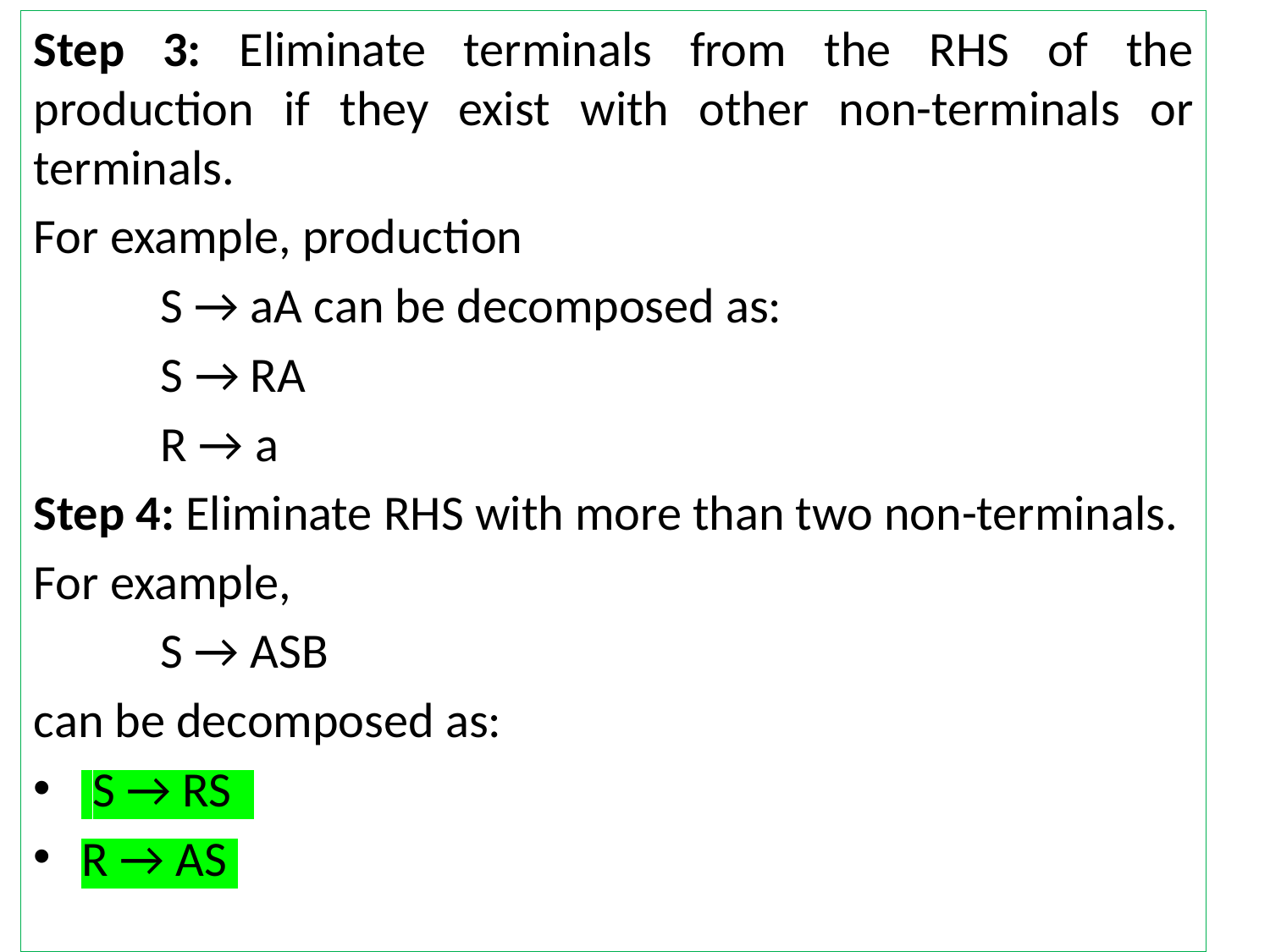

Step 3: Eliminate terminals from the RHS of the production if they exist with other non-terminals or terminals.
For example, production
	S → aA can be decomposed as:
S → RA
R → a
Step 4: Eliminate RHS with more than two non-terminals.
For example,
	S → ASB
can be decomposed as:
 S → RS
R → AS